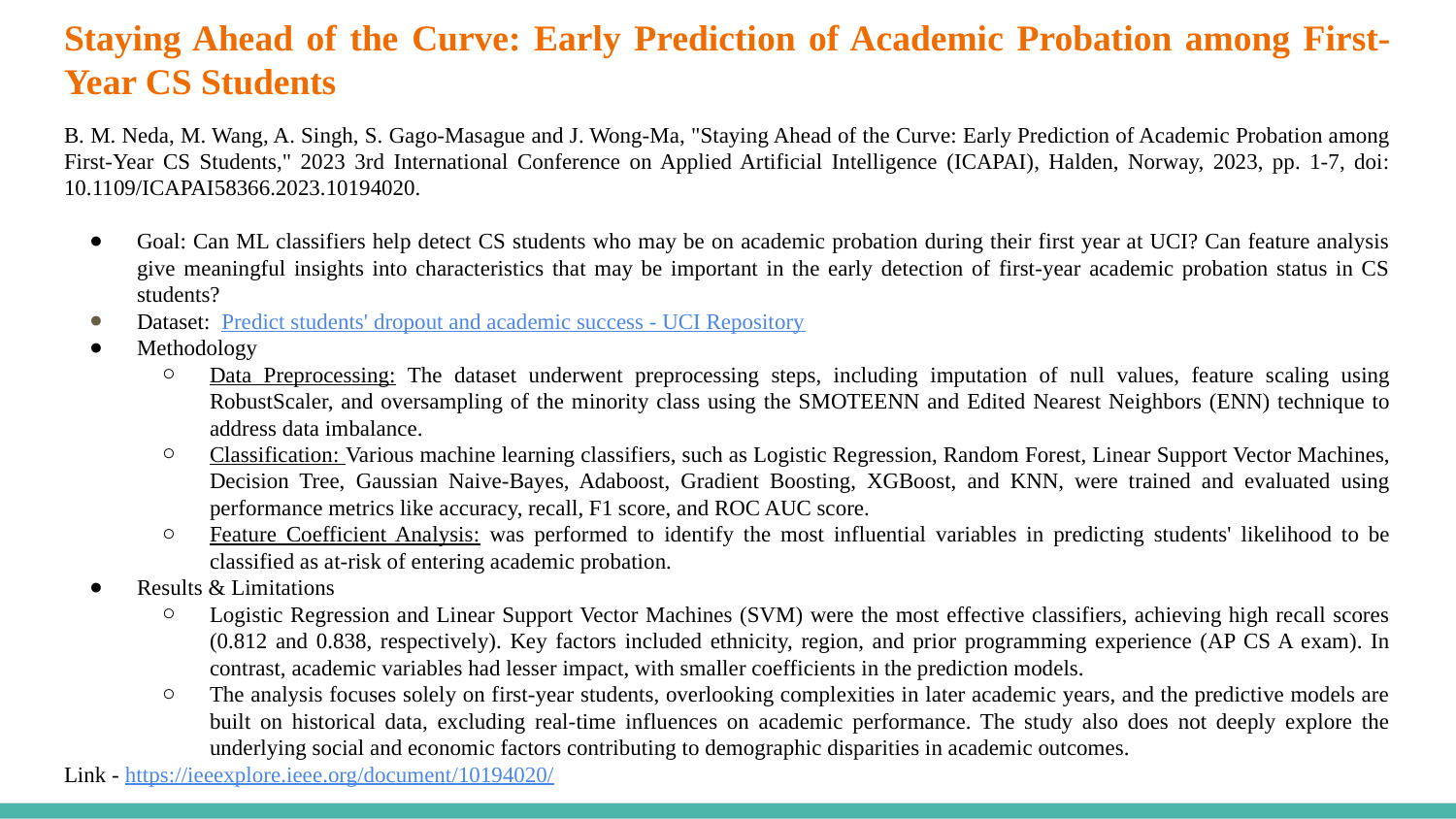

# Staying Ahead of the Curve: Early Prediction of Academic Probation among First-Year CS Students

B. M. Neda, M. Wang, A. Singh, S. Gago-Masague and J. Wong-Ma, "Staying Ahead of the Curve: Early Prediction of Academic Probation among First-Year CS Students," 2023 3rd International Conference on Applied Artificial Intelligence (ICAPAI), Halden, Norway, 2023, pp. 1-7, doi: 10.1109/ICAPAI58366.2023.10194020.

Goal: Can ML classifiers help detect CS students who may be on academic probation during their first year at UCI? Can feature analysis give meaningful insights into characteristics that may be important in the early detection of first-year academic probation status in CS students?
Dataset:  Predict students' dropout and academic success - UCI Repository
Methodology
Data Preprocessing: The dataset underwent preprocessing steps, including imputation of null values, feature scaling using RobustScaler, and oversampling of the minority class using the SMOTEENN and Edited Nearest Neighbors (ENN) technique to address data imbalance.
Classification: Various machine learning classifiers, such as Logistic Regression, Random Forest, Linear Support Vector Machines, Decision Tree, Gaussian Naive-Bayes, Adaboost, Gradient Boosting, XGBoost, and KNN, were trained and evaluated using performance metrics like accuracy, recall, F1 score, and ROC AUC score.
Feature Coefficient Analysis: was performed to identify the most influential variables in predicting students' likelihood to be classified as at-risk of entering academic probation.
Results & Limitations
Logistic Regression and Linear Support Vector Machines (SVM) were the most effective classifiers, achieving high recall scores (0.812 and 0.838, respectively). Key factors included ethnicity, region, and prior programming experience (AP CS A exam). In contrast, academic variables had lesser impact, with smaller coefficients in the prediction models.
The analysis focuses solely on first-year students, overlooking complexities in later academic years, and the predictive models are built on historical data, excluding real-time influences on academic performance. The study also does not deeply explore the underlying social and economic factors contributing to demographic disparities in academic outcomes.
Link - https://ieeexplore.ieee.org/document/10194020/